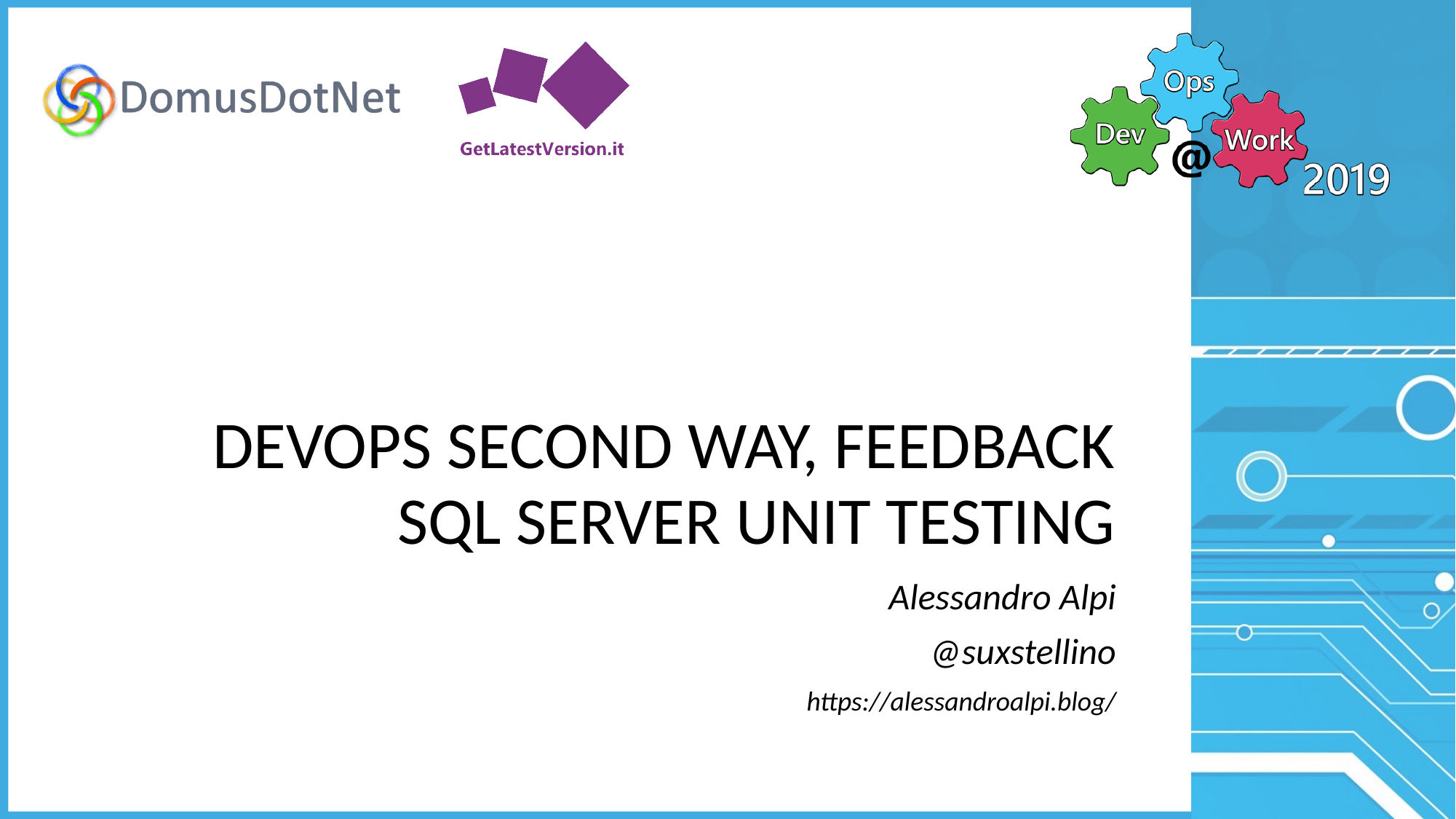

# DevOps second way, feedback SQL Server Unit Testing
Alessandro Alpi
@suxstellino
https://alessandroalpi.blog/